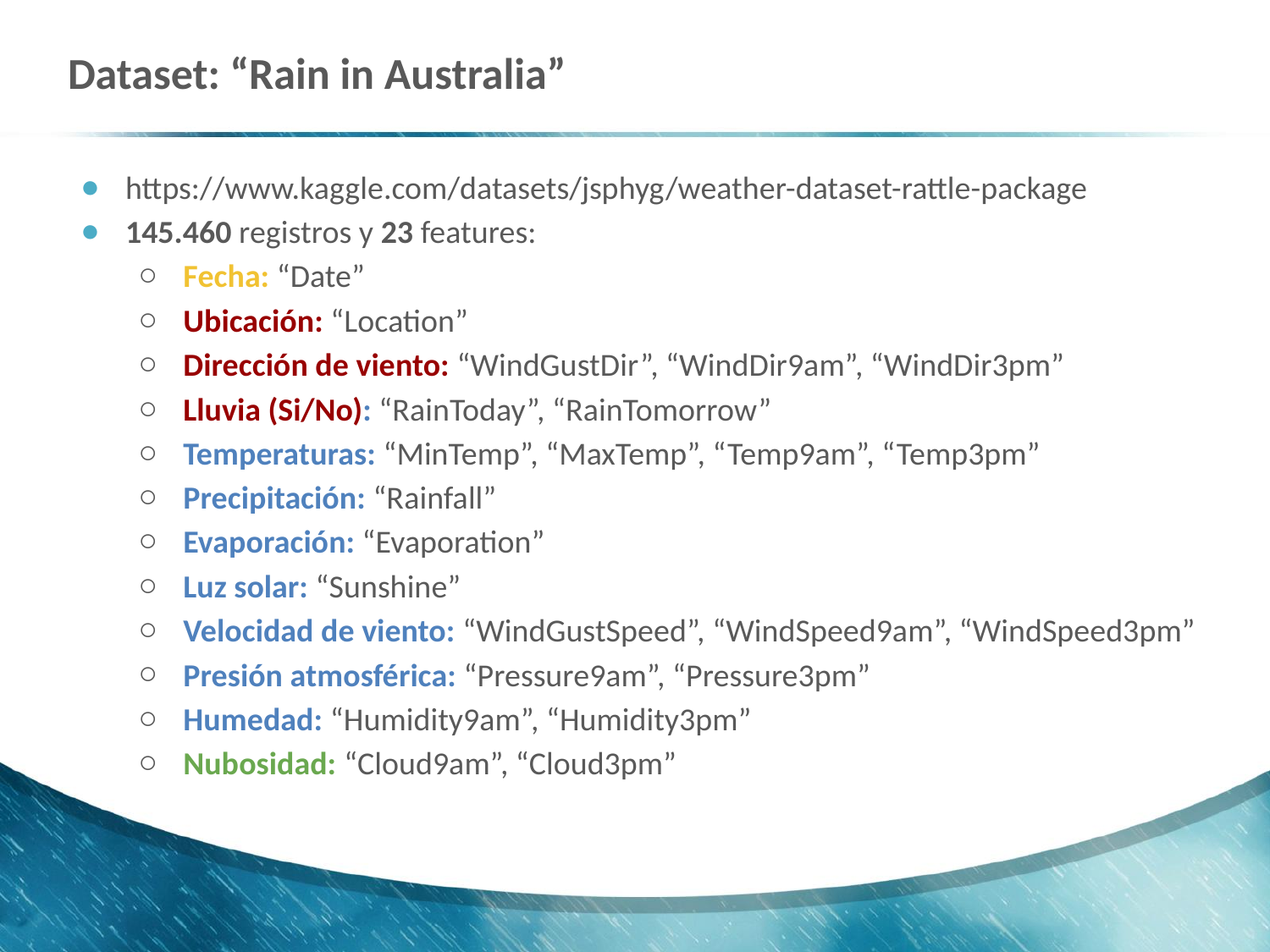

# Dataset: “Rain in Australia”
https://www.kaggle.com/datasets/jsphyg/weather-dataset-rattle-package
145.460 registros y 23 features:
Fecha: “Date”
Ubicación: “Location”
Dirección de viento: “WindGustDir”, “WindDir9am”, “WindDir3pm”
Lluvia (Si/No): “RainToday”, “RainTomorrow”
Temperaturas: “MinTemp”, “MaxTemp”, “Temp9am”, “Temp3pm”
Precipitación: “Rainfall”
Evaporación: “Evaporation”
Luz solar: “Sunshine”
Velocidad de viento: “WindGustSpeed”, “WindSpeed9am”, “WindSpeed3pm”
Presión atmosférica: “Pressure9am”, “Pressure3pm”
Humedad: “Humidity9am”, “Humidity3pm”
Nubosidad: “Cloud9am”, “Cloud3pm”